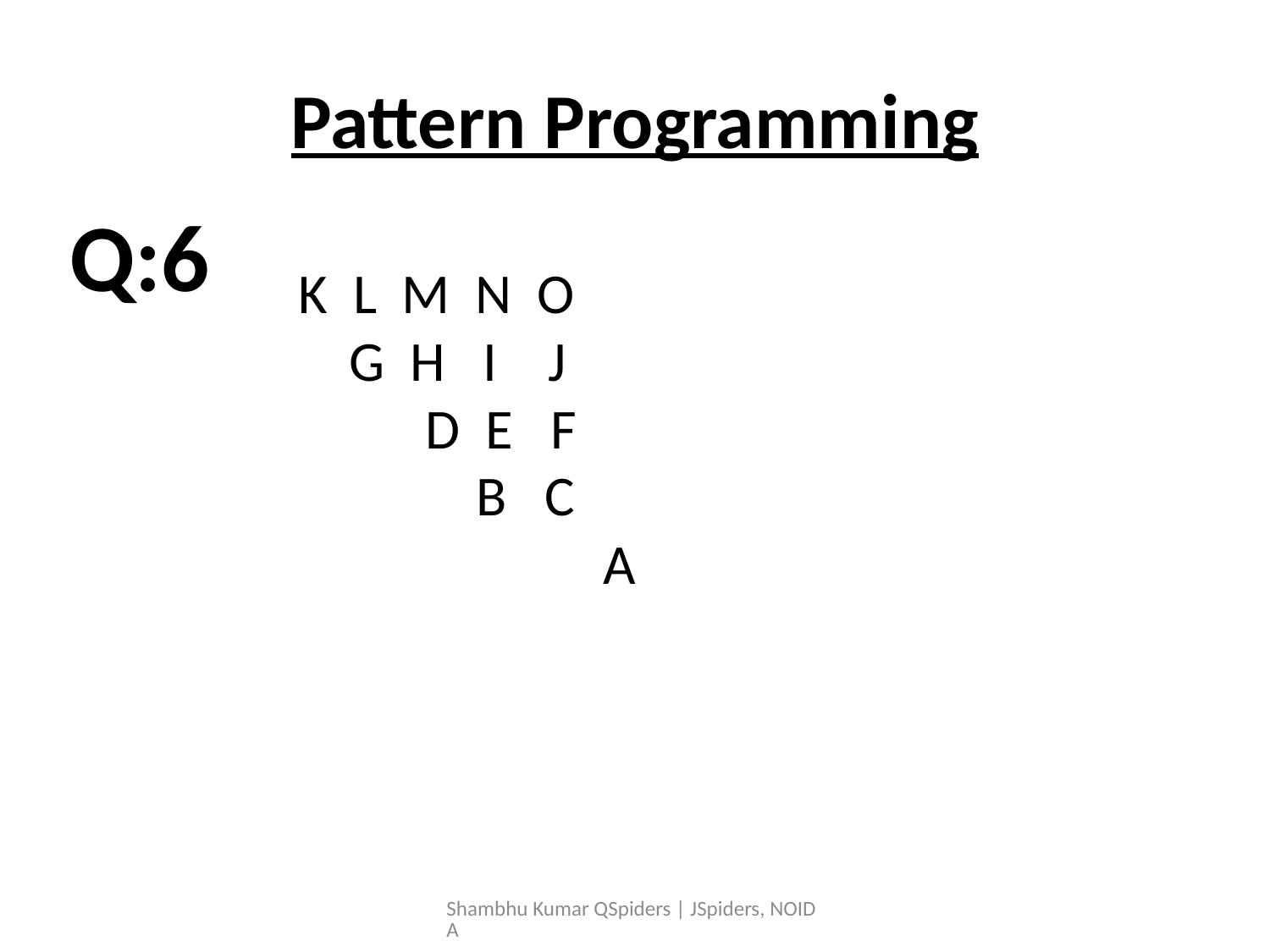

# Pattern Programming

Q:6

K  L  M  N  O
    G  H   I    J
          D  E   F
              B   C
	              A

Shambhu Kumar QSpiders | JSpiders, NOIDA